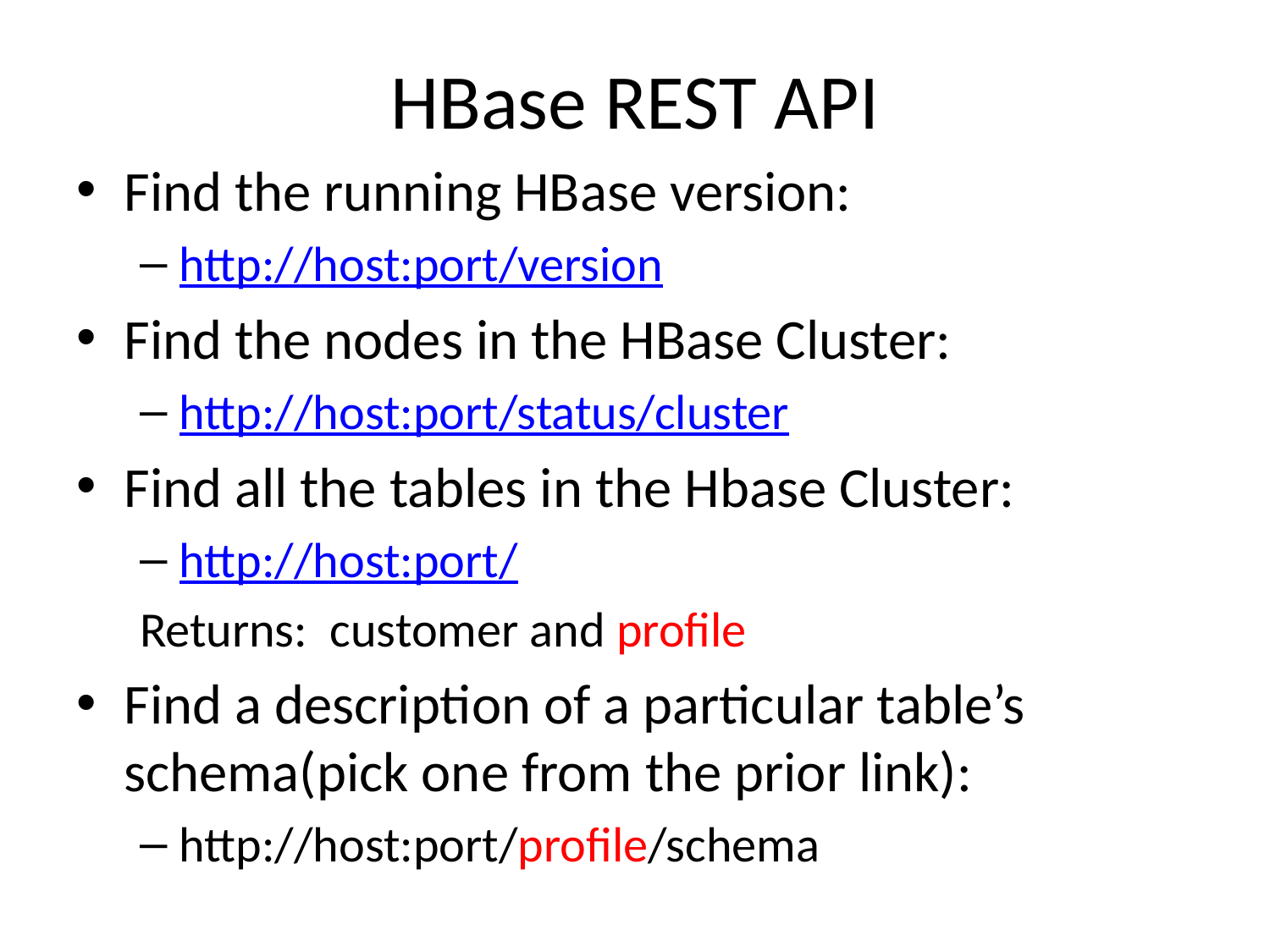

# HBase REST API
Find the running HBase version:
http://host:port/version
Find the nodes in the HBase Cluster:
http://host:port/status/cluster
Find all the tables in the Hbase Cluster:
http://host:port/
Returns:  customer and profile
Find a description of a particular table’s schema(pick one from the prior link):
http://host:port/profile/schema